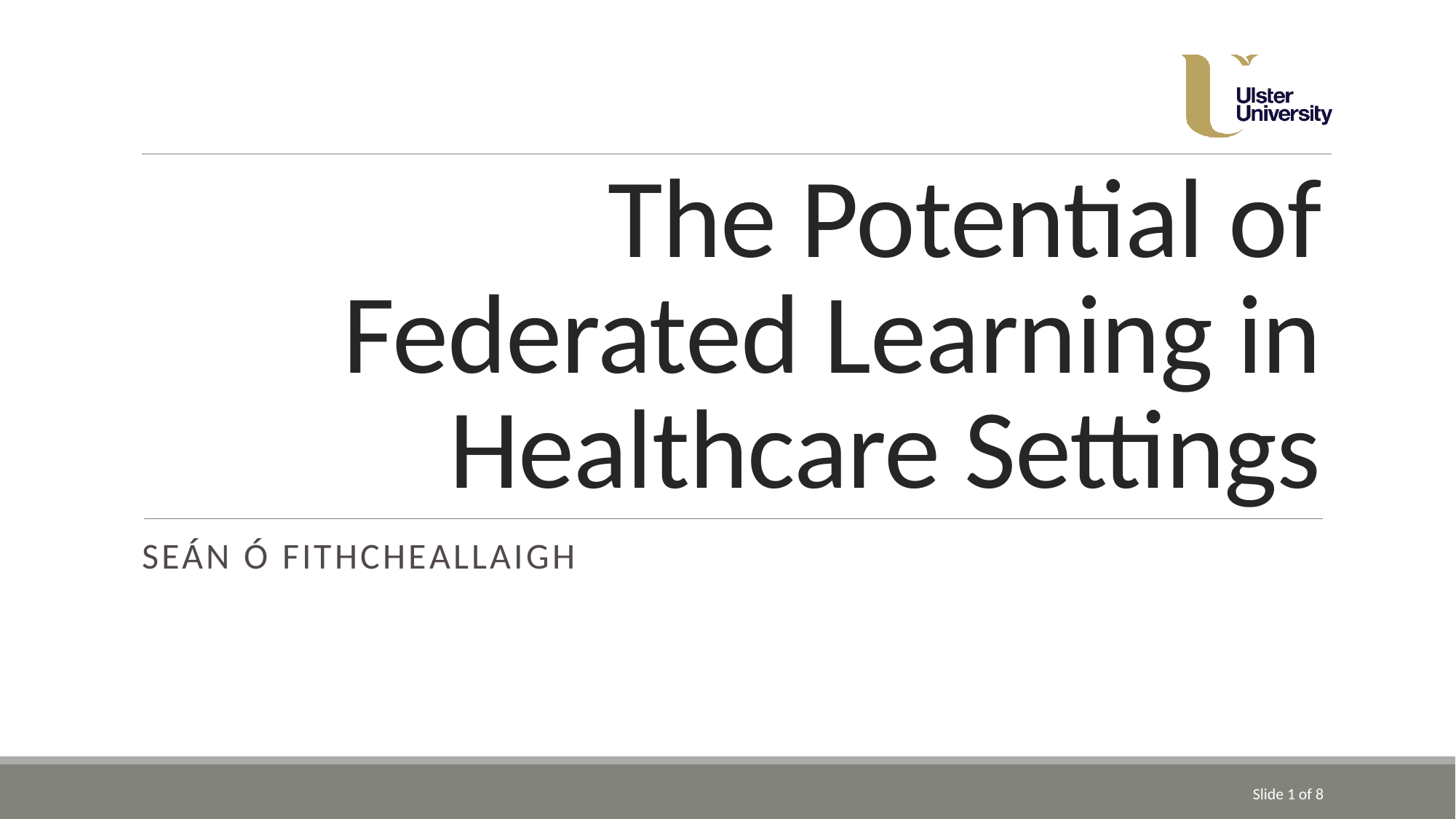

# The Potential of Federated Learning in Healthcare Settings
Seán Ó Fithcheallaigh
Slide 1 of 8